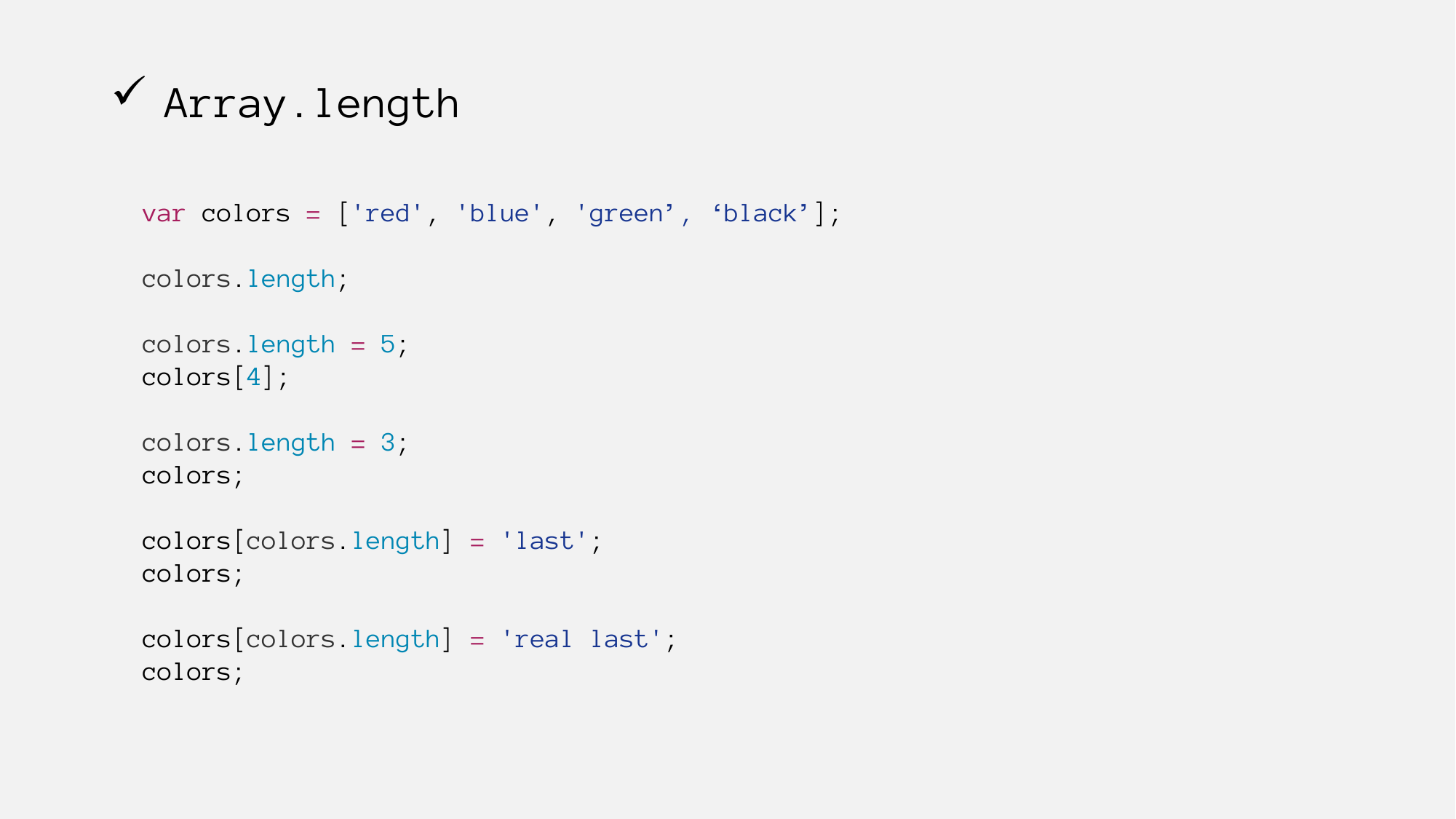

# Array.length
var colors = ['red', 'blue', 'green’, ‘black’];

colors.length;

colors.length = 5;
colors[4];

colors.length = 3;
colors;

colors[colors.length] = 'last';
colors;

colors[colors.length] = 'real last';
colors;